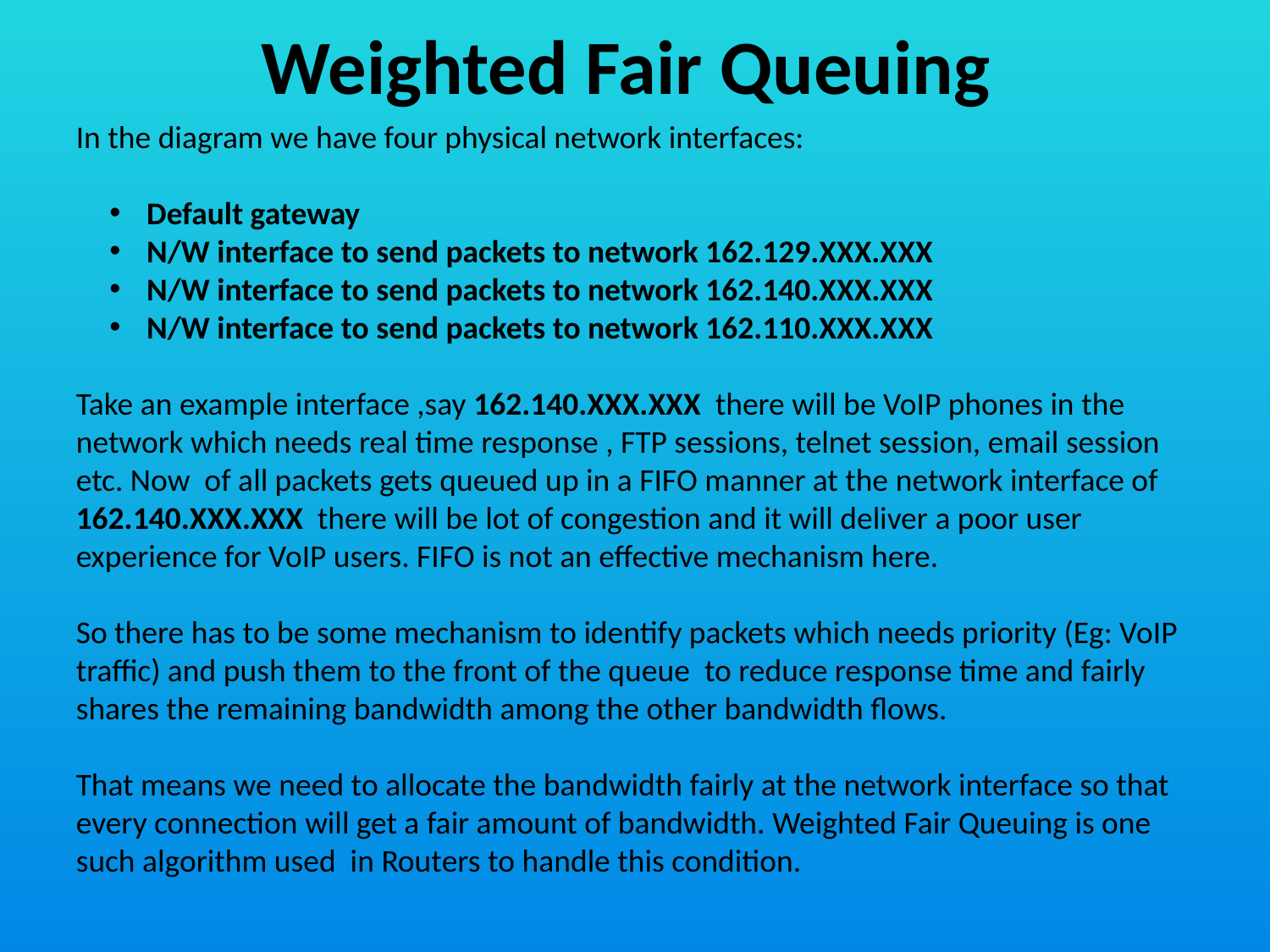

# Weighted Fair Queuing
In the diagram we have four physical network interfaces:

 Default gateway
 N/W interface to send packets to network 162.129.XXX.XXX
 N/W interface to send packets to network 162.140.XXX.XXX
 N/W interface to send packets to network 162.110.XXX.XXX

Take an example interface ,say 162.140.XXX.XXX  there will be VoIP phones in the network which needs real time response , FTP sessions, telnet session, email session etc. Now  of all packets gets queued up in a FIFO manner at the network interface of 162.140.XXX.XXX  there will be lot of congestion and it will deliver a poor user experience for VoIP users. FIFO is not an effective mechanism here.

So there has to be some mechanism to identify packets which needs priority (Eg: VoIP traffic) and push them to the front of the queue  to reduce response time and fairly shares the remaining bandwidth among the other bandwidth flows.

That means we need to allocate the bandwidth fairly at the network interface so that every connection will get a fair amount of bandwidth. Weighted Fair Queuing is one such algorithm used  in Routers to handle this condition.